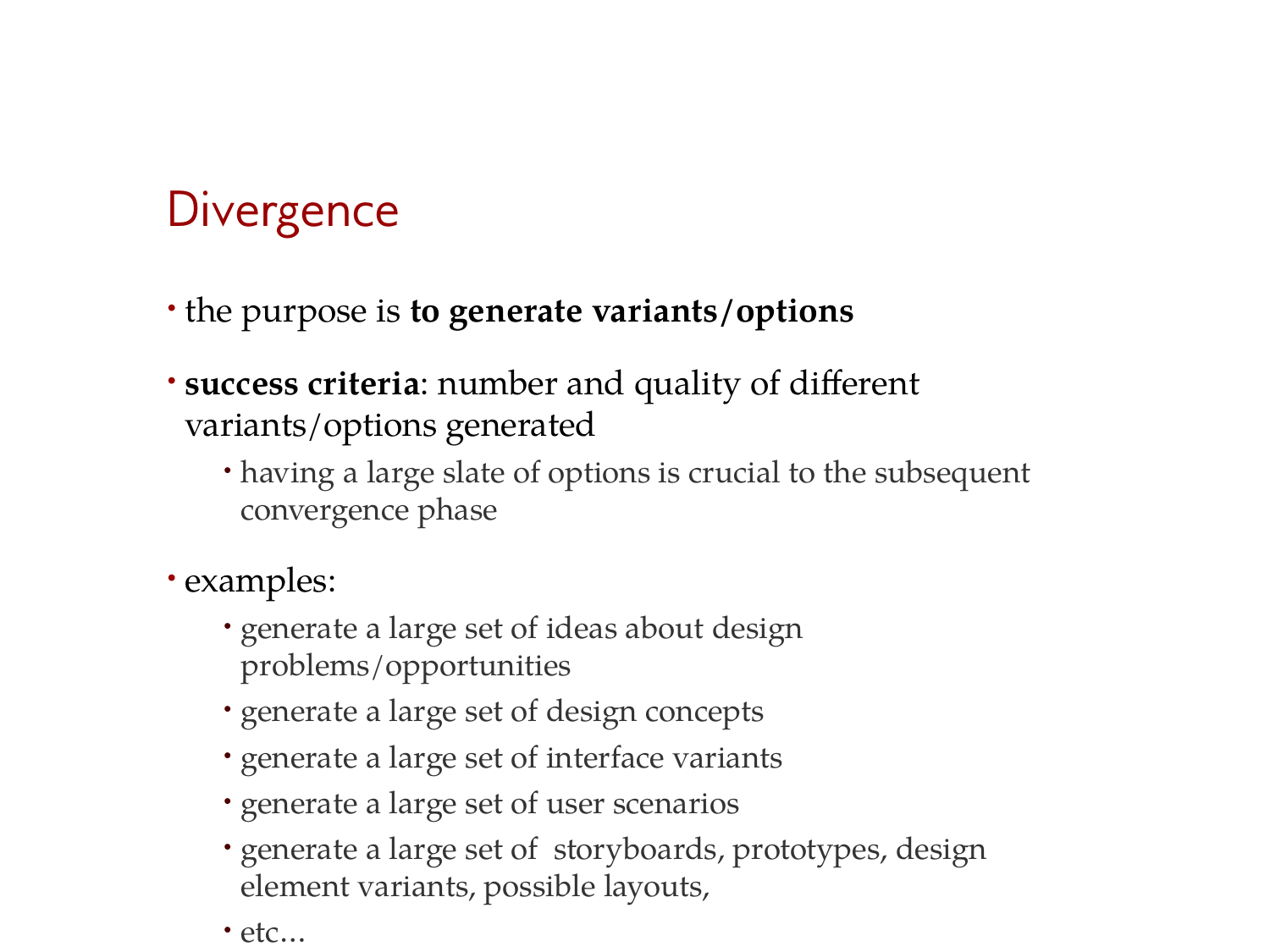

# Divergence
the purpose is to generate variants/options
success criteria: number and quality of different variants/options generated
having a large slate of options is crucial to the subsequent convergence phase
examples:
generate a large set of ideas about design problems/opportunities
generate a large set of design concepts
generate a large set of interface variants
generate a large set of user scenarios
generate a large set of  storyboards, prototypes, design element variants, possible layouts,
etc…